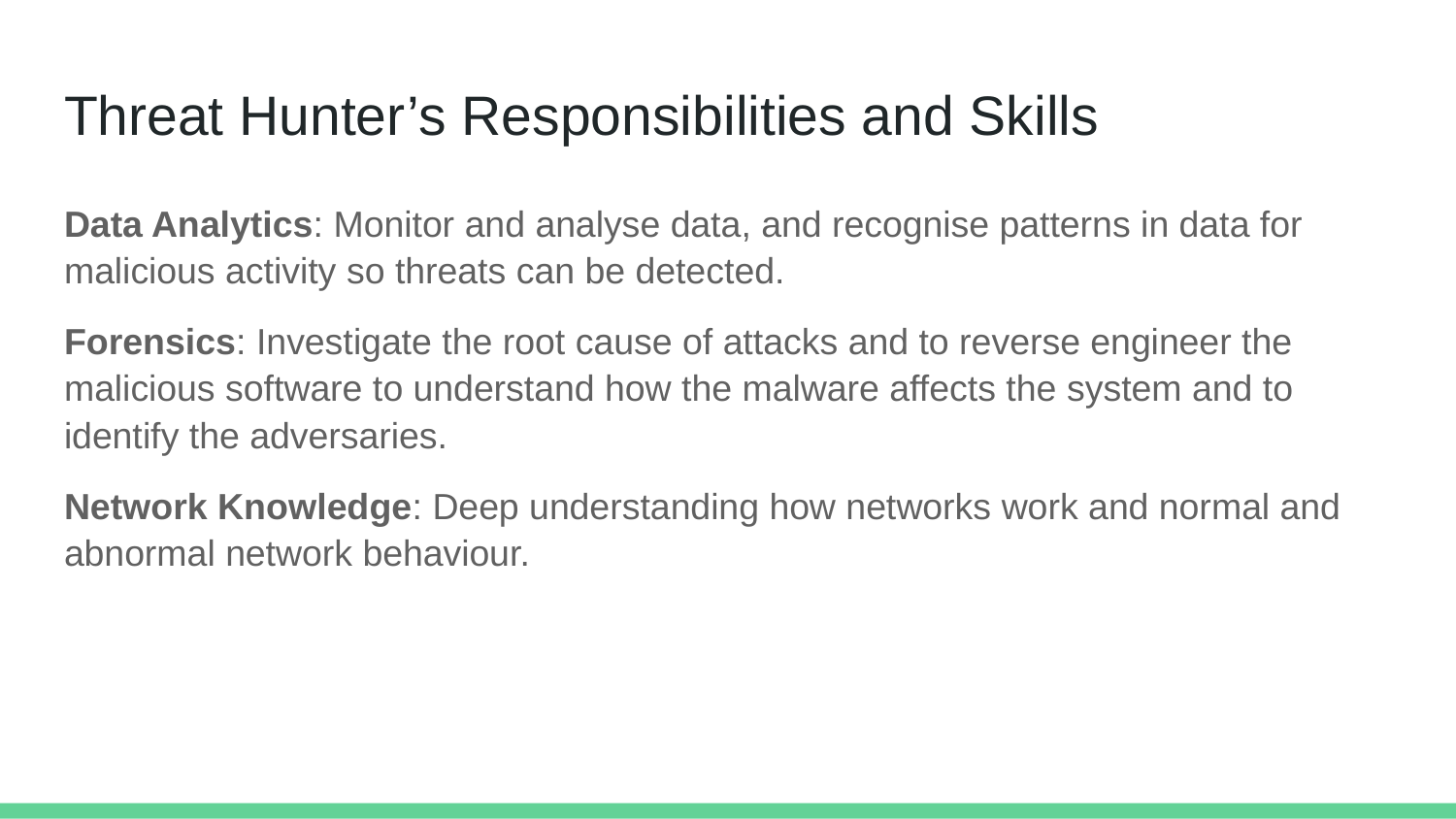

# Threat Hunter’s Responsibilities and Skills
Data Analytics: Monitor and analyse data, and recognise patterns in data for malicious activity so threats can be detected.
Forensics: Investigate the root cause of attacks and to reverse engineer the malicious software to understand how the malware affects the system and to identify the adversaries.
Network Knowledge: Deep understanding how networks work and normal and abnormal network behaviour.